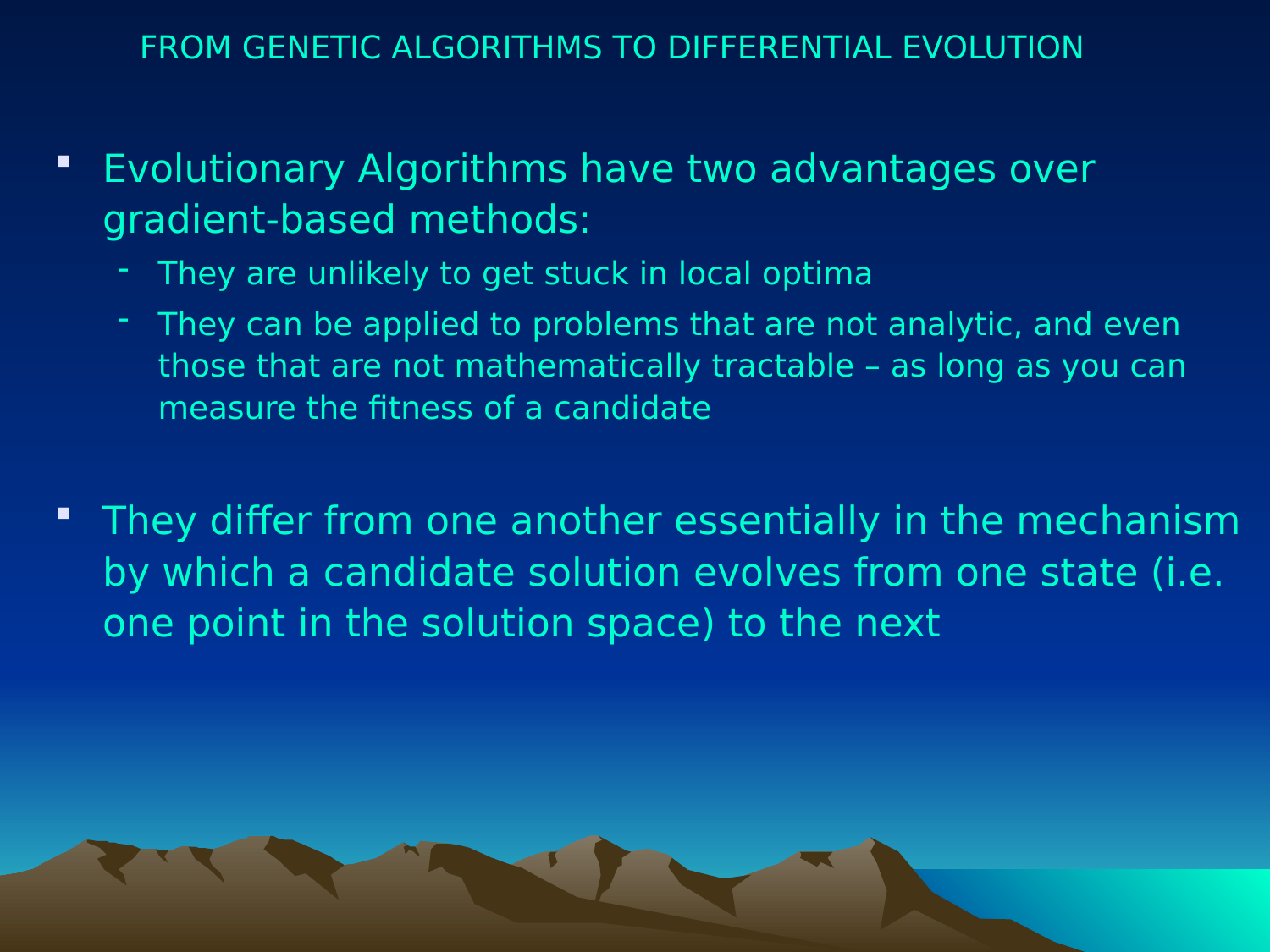

FROM GENETIC ALGORITHMS TO DIFFERENTIAL EVOLUTION
Evolutionary Algorithms have two advantages over gradient-based methods:
They are unlikely to get stuck in local optima
They can be applied to problems that are not analytic, and even those that are not mathematically tractable – as long as you can measure the fitness of a candidate

They differ from one another essentially in the mechanism by which a candidate solution evolves from one state (i.e. one point in the solution space) to the next